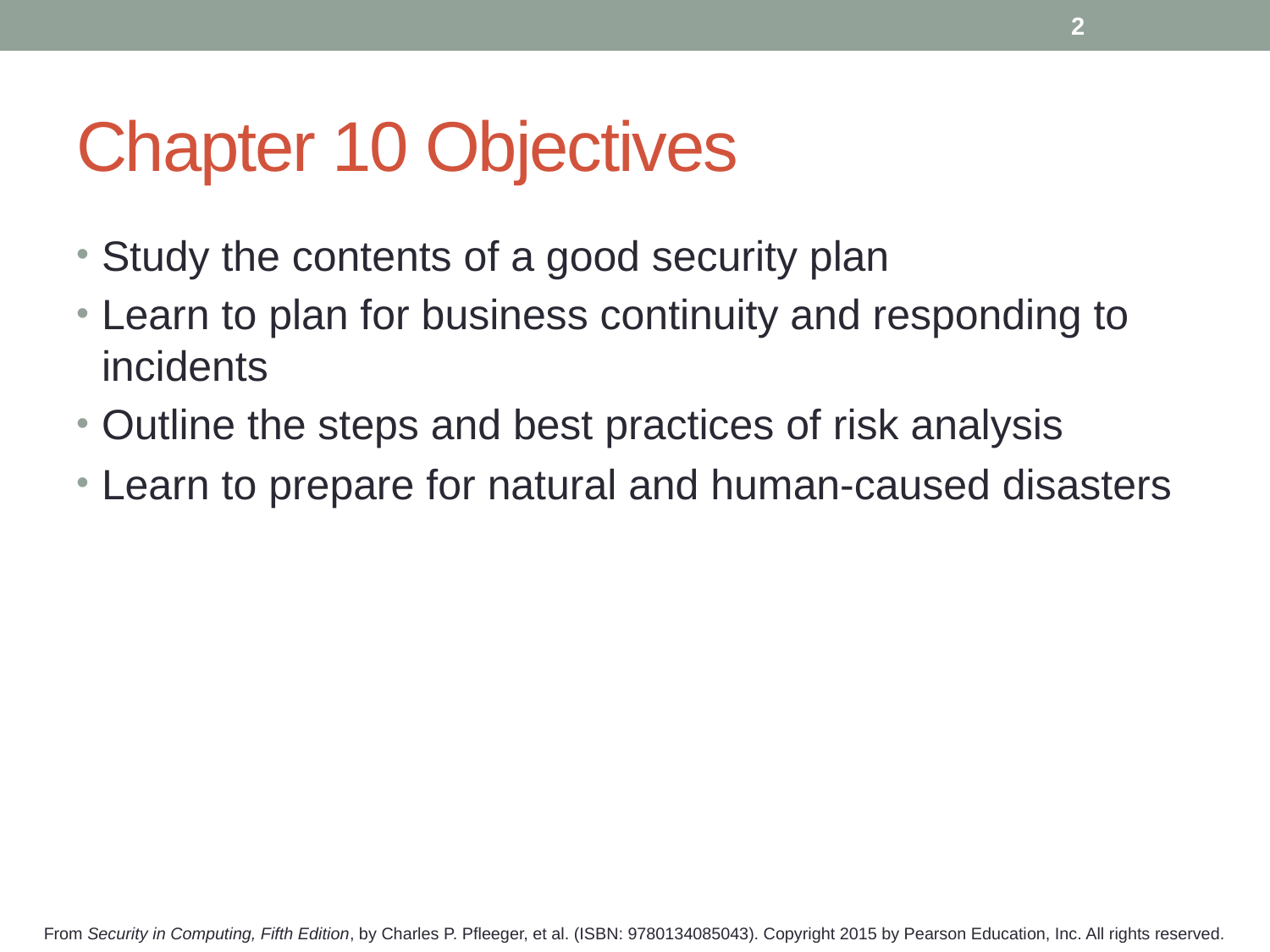

2
# Chapter 10 Objectives
Study the contents of a good security plan
Learn to plan for business continuity and responding to incidents
Outline the steps and best practices of risk analysis
Learn to prepare for natural and human-caused disasters
From Security in Computing, Fifth Edition, by Charles P. Pfleeger, et al. (ISBN: 9780134085043). Copyright 2015 by Pearson Education, Inc. All rights reserved.